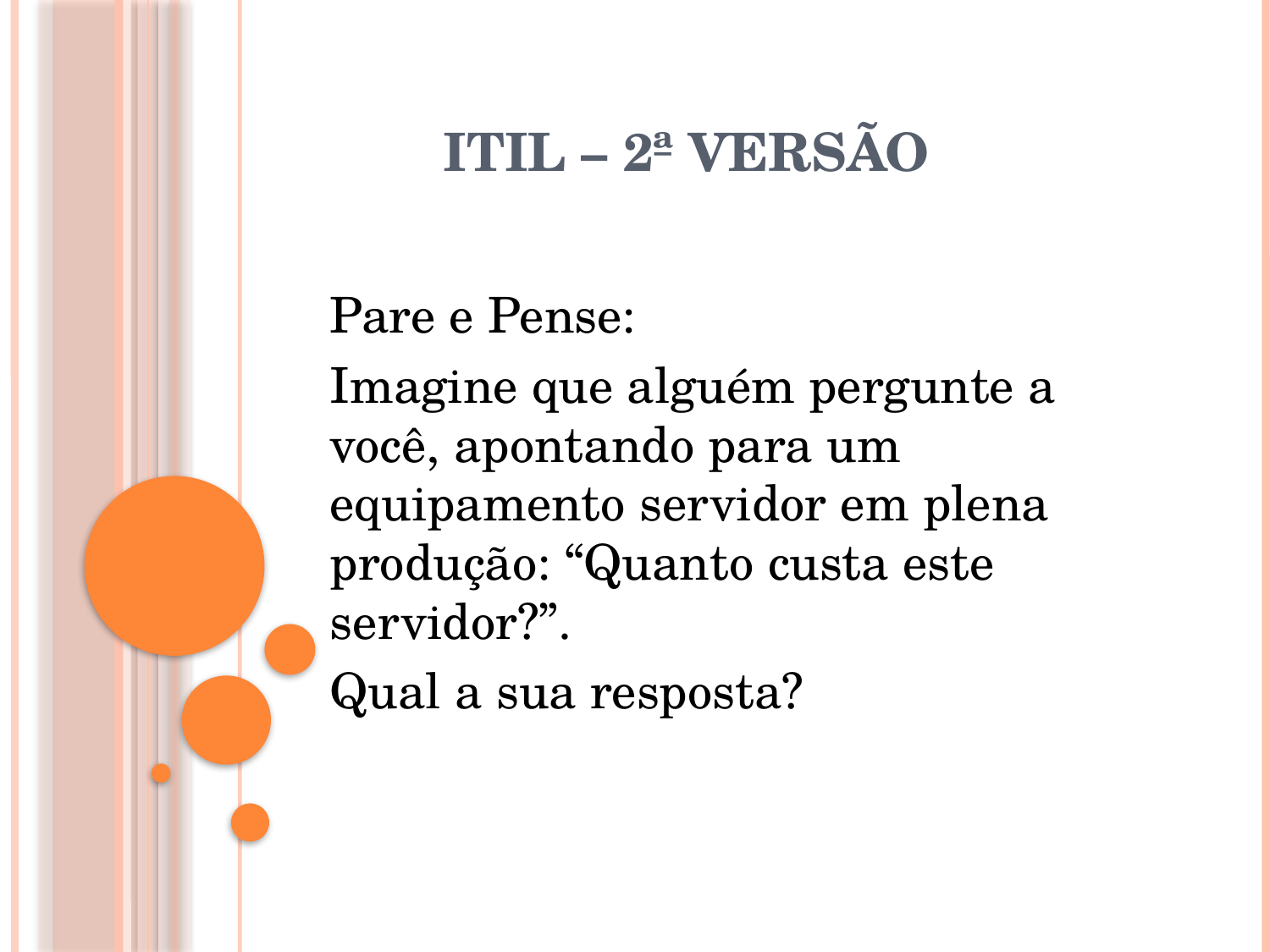

# ITIL – 2ª Versão
Pare e Pense:
Imagine que alguém pergunte a você, apontando para um equipamento servidor em plena produção: “Quanto custa este servidor?”.
Qual a sua resposta?